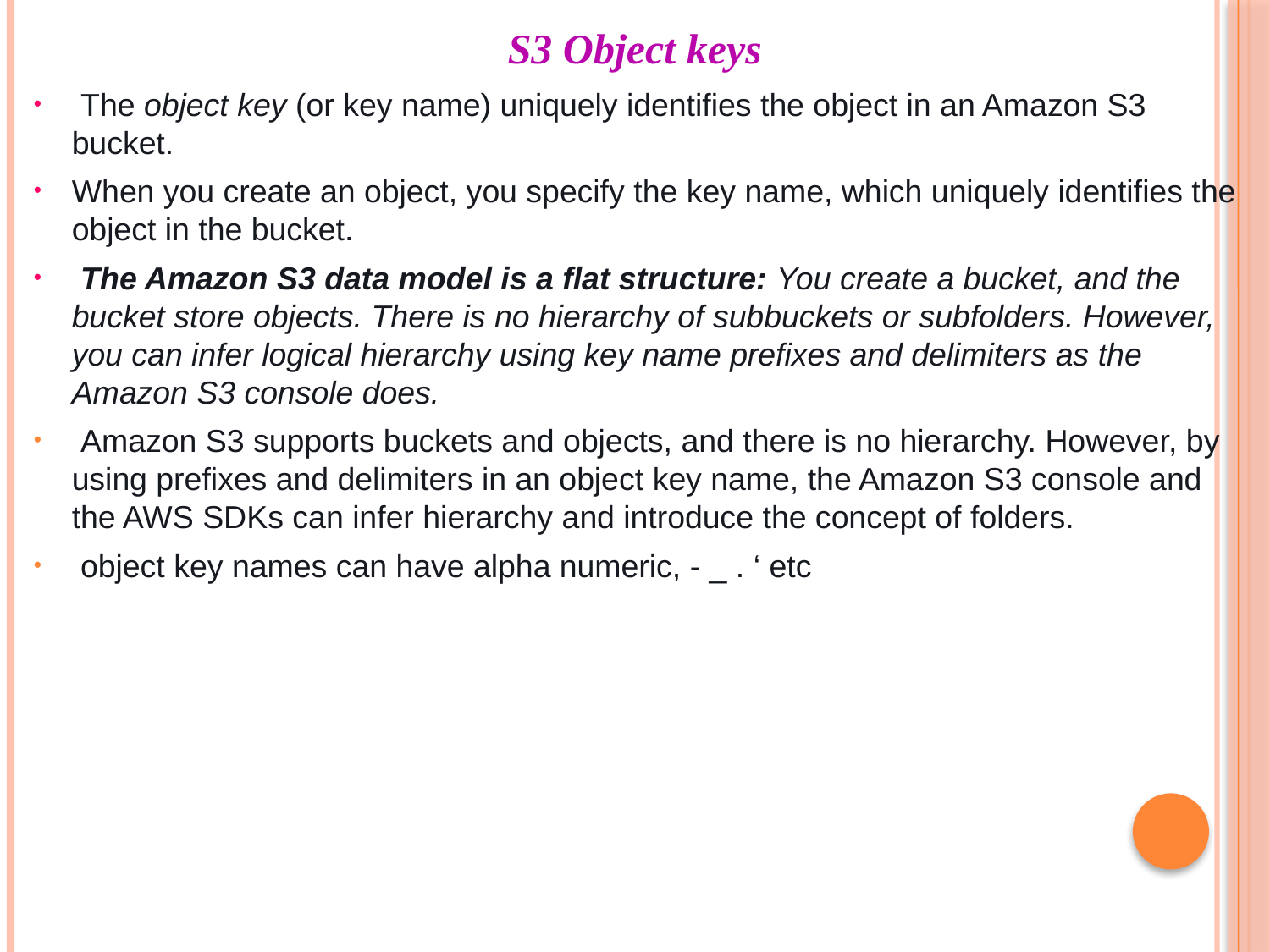

# S3 Object keys
 The object key (or key name) uniquely identifies the object in an Amazon S3 bucket.
When you create an object, you specify the key name, which uniquely identifies the object in the bucket.
 The Amazon S3 data model is a flat structure: You create a bucket, and the bucket store objects. There is no hierarchy of subbuckets or subfolders. However, you can infer logical hierarchy using key name prefixes and delimiters as the Amazon S3 console does.
 Amazon S3 supports buckets and objects, and there is no hierarchy. However, by using prefixes and delimiters in an object key name, the Amazon S3 console and the AWS SDKs can infer hierarchy and introduce the concept of folders.
 object key names can have alpha numeric, - _ . ‘ etc